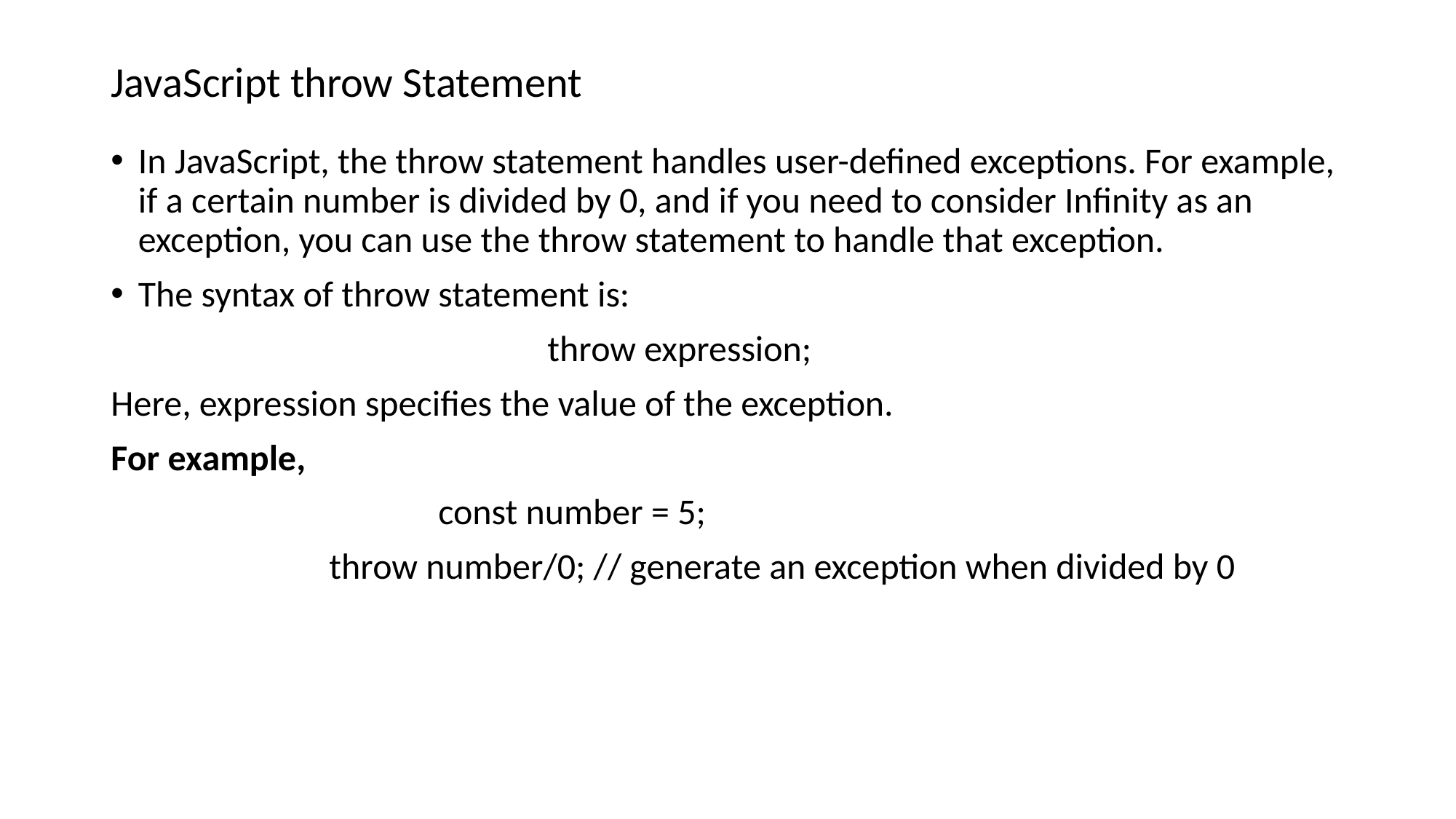

# JavaScript throw Statement
In JavaScript, the throw statement handles user-defined exceptions. For example, if a certain number is divided by 0, and if you need to consider Infinity as an exception, you can use the throw statement to handle that exception.
The syntax of throw statement is:
				throw expression;
Here, expression specifies the value of the exception.
For example,
			const number = 5;
		throw number/0; // generate an exception when divided by 0